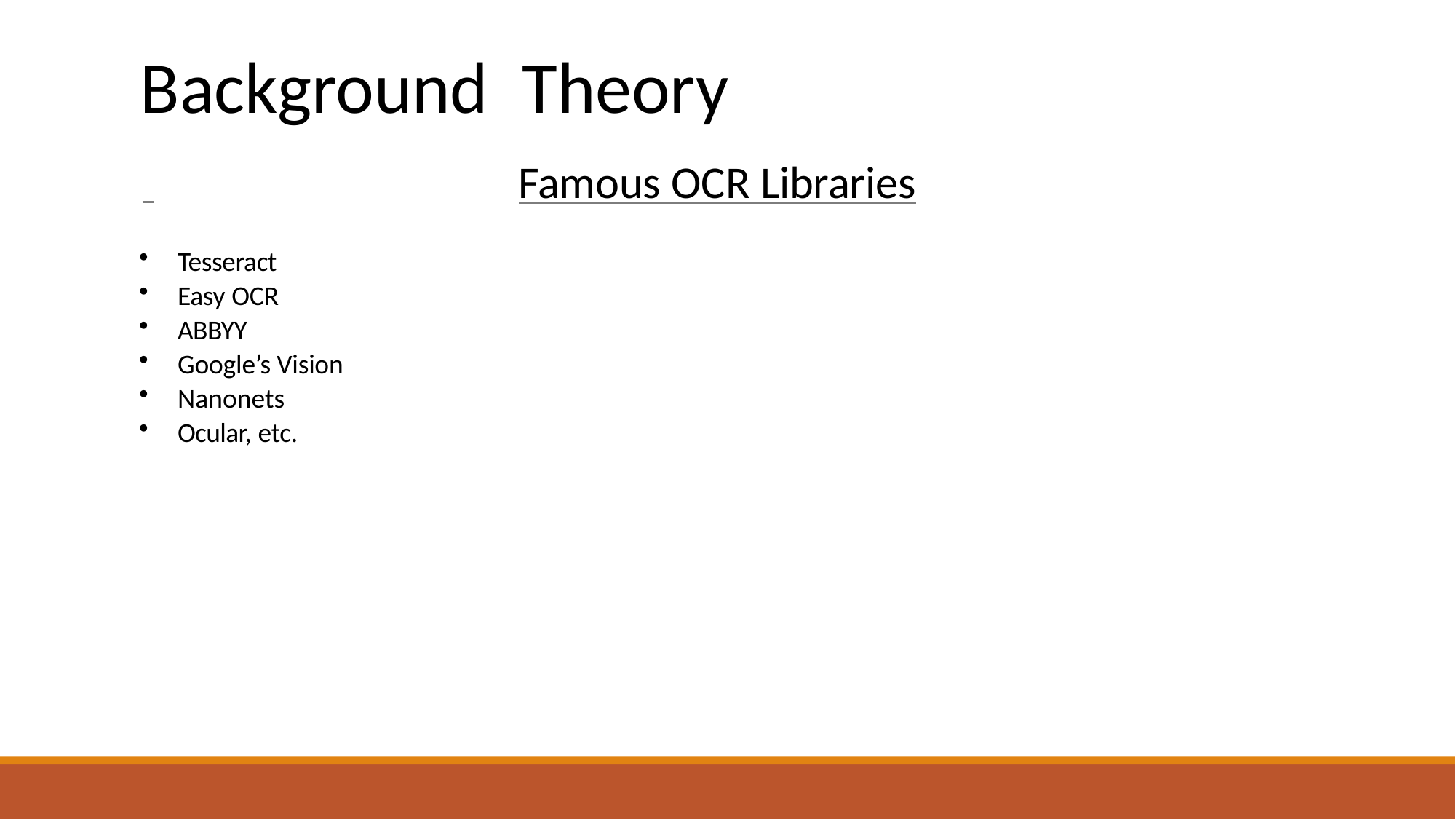

# Background	Theory
 	Famous OCR Libraries
Tesseract
Easy OCR
ABBYY
Google’s Vision
Nanonets
Ocular, etc.